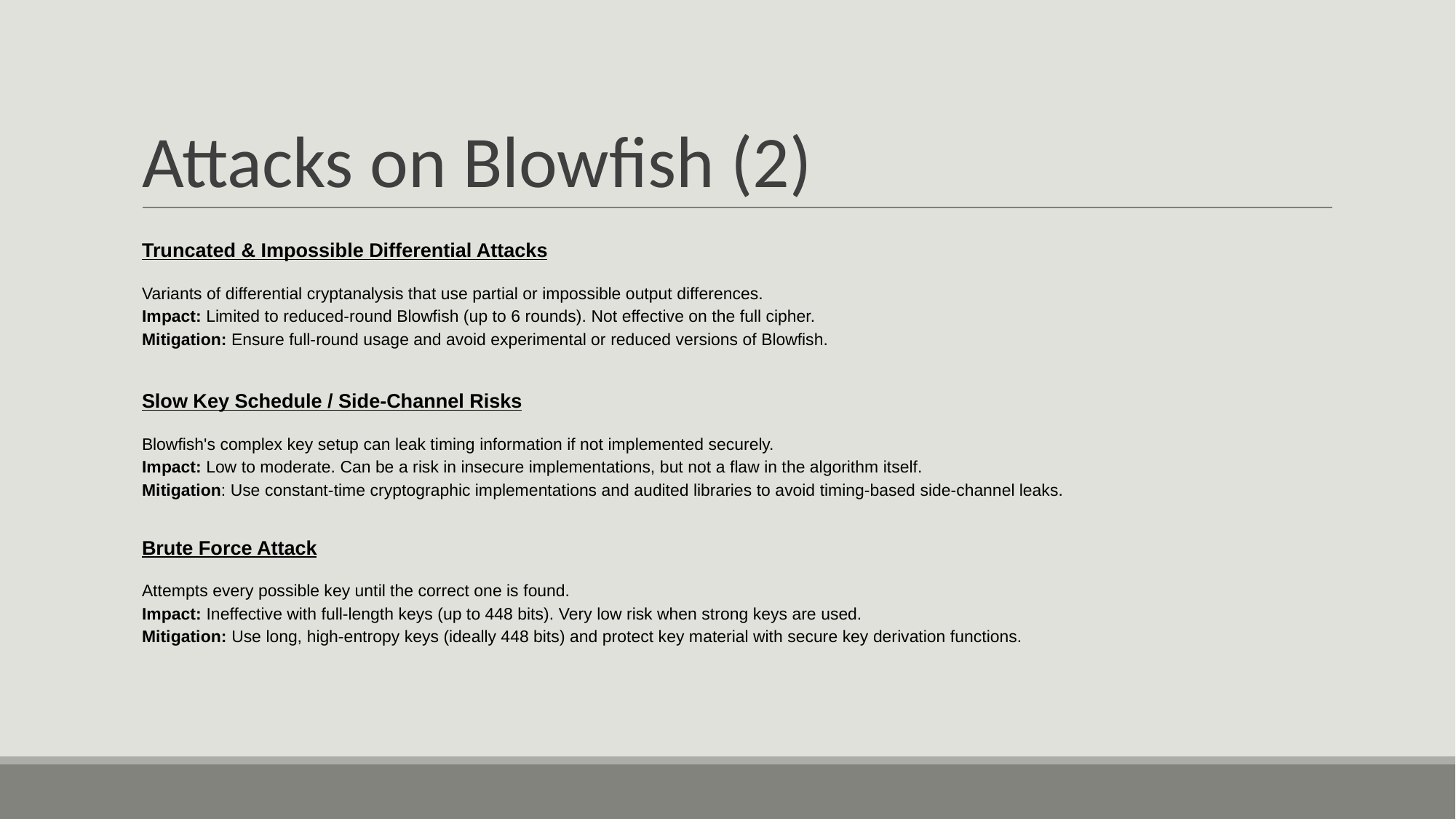

# Attacks on Blowfish (2)
Truncated & Impossible Differential Attacks
Variants of differential cryptanalysis that use partial or impossible output differences.
Impact: Limited to reduced-round Blowfish (up to 6 rounds). Not effective on the full cipher.
Mitigation: Ensure full-round usage and avoid experimental or reduced versions of Blowfish.
Slow Key Schedule / Side-Channel Risks
Blowfish's complex key setup can leak timing information if not implemented securely.
Impact: Low to moderate. Can be a risk in insecure implementations, but not a flaw in the algorithm itself.
Mitigation: Use constant-time cryptographic implementations and audited libraries to avoid timing-based side-channel leaks.
Brute Force Attack
Attempts every possible key until the correct one is found.
Impact: Ineffective with full-length keys (up to 448 bits). Very low risk when strong keys are used.
Mitigation: Use long, high-entropy keys (ideally 448 bits) and protect key material with secure key derivation functions.